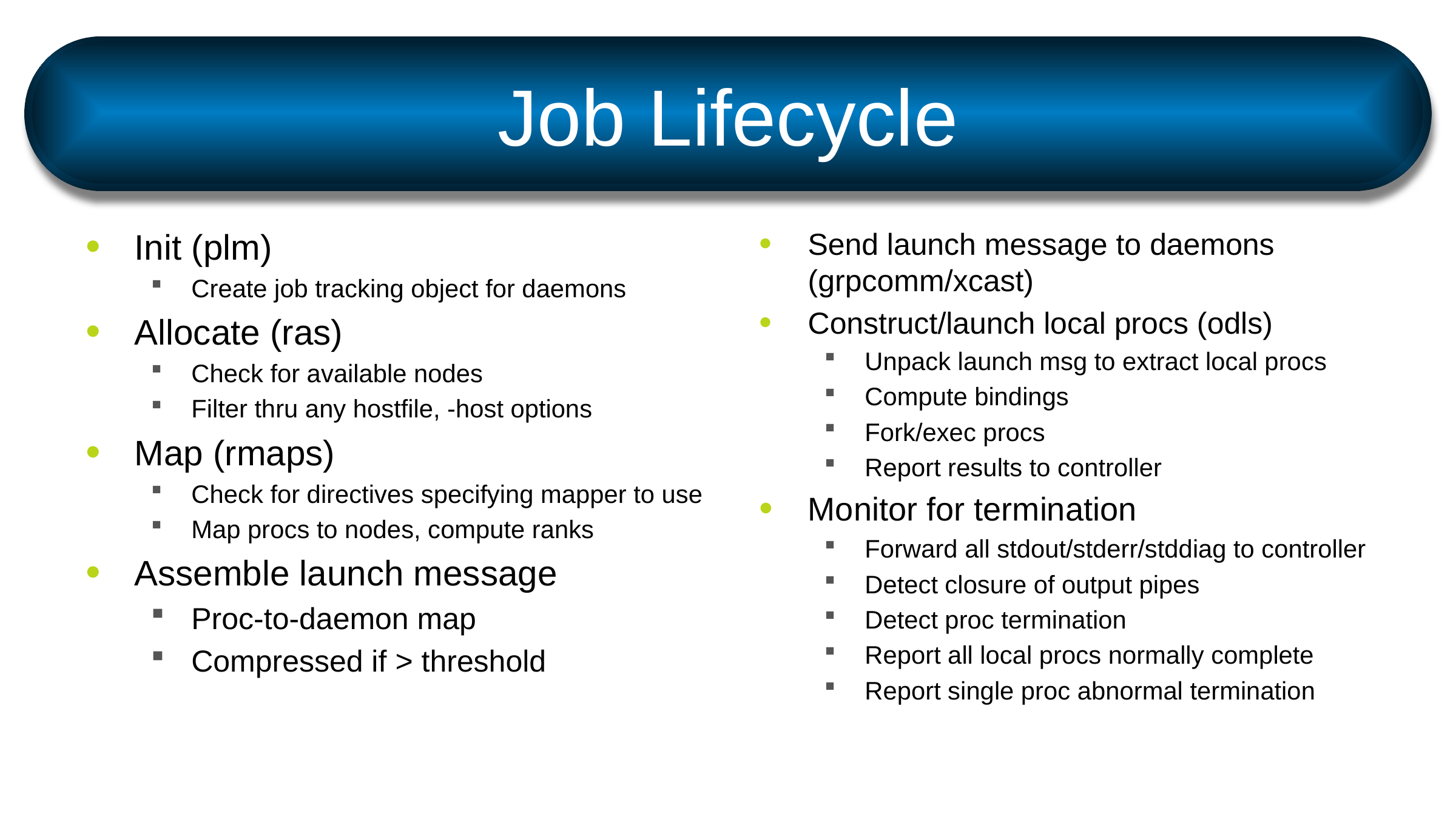

# Job Lifecycle
Init (plm)
Create job tracking object for daemons
Allocate (ras)
Check for available nodes
Filter thru any hostfile, -host options
Map (rmaps)
Check for directives specifying mapper to use
Map procs to nodes, compute ranks
Assemble launch message
Proc-to-daemon map
Compressed if > threshold
Send launch message to daemons (grpcomm/xcast)
Construct/launch local procs (odls)
Unpack launch msg to extract local procs
Compute bindings
Fork/exec procs
Report results to controller
Monitor for termination
Forward all stdout/stderr/stddiag to controller
Detect closure of output pipes
Detect proc termination
Report all local procs normally complete
Report single proc abnormal termination